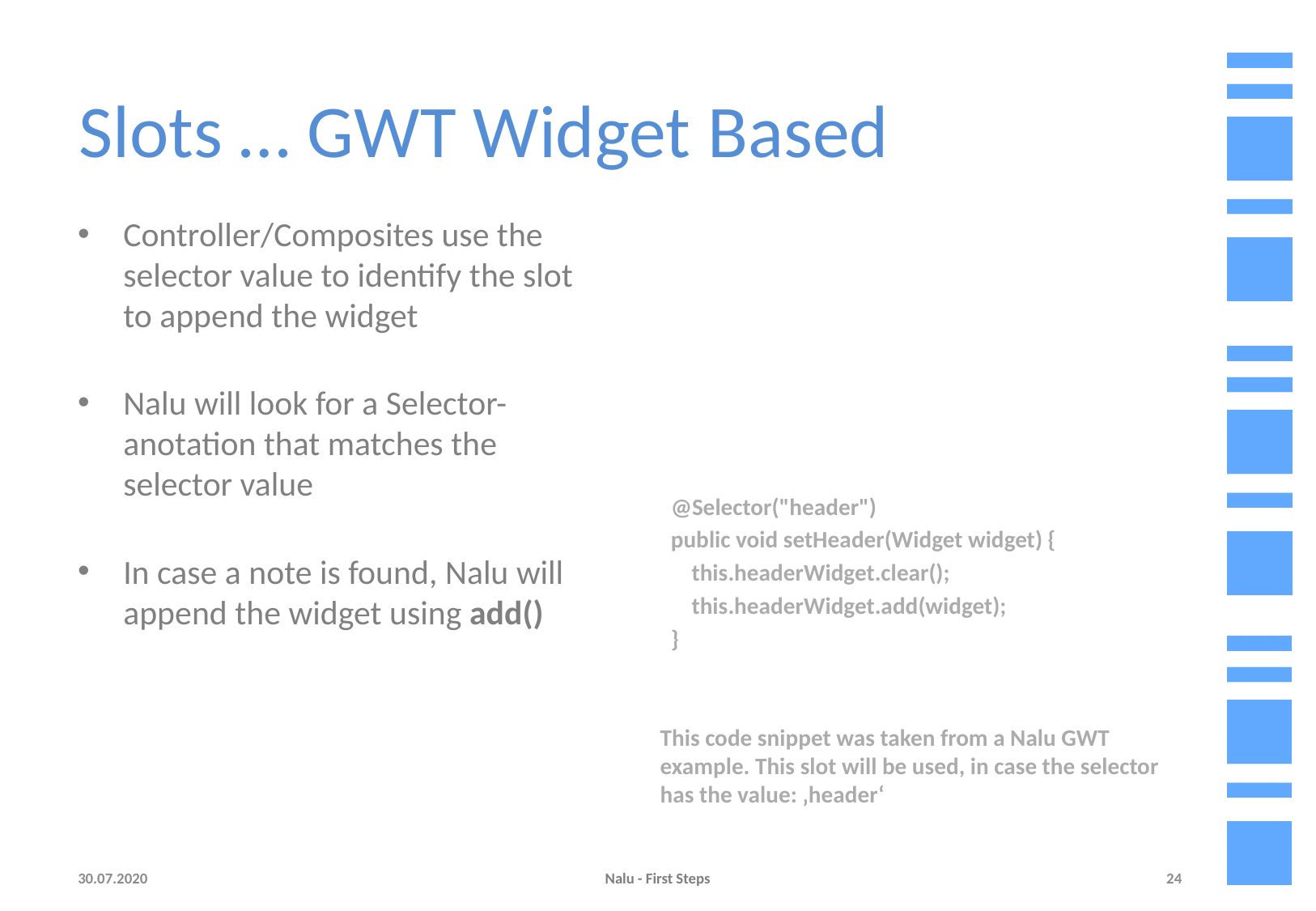

# Slots … GWT Widget Based
Controller/Composites use the selector value to identify the slot to append the widget
Nalu will look for a Selector-anotation that matches the selector value
In case a note is found, Nalu will append the widget using add()
  @Selector("header")
  public void setHeader(Widget widget) {
      this.headerWidget.clear();
      this.headerWidget.add(widget);
  }

This code snippet was taken from a Nalu GWT example. This slot will be used, in case the selector has the value: ‚header‘
30.07.2020
Nalu - First Steps
24